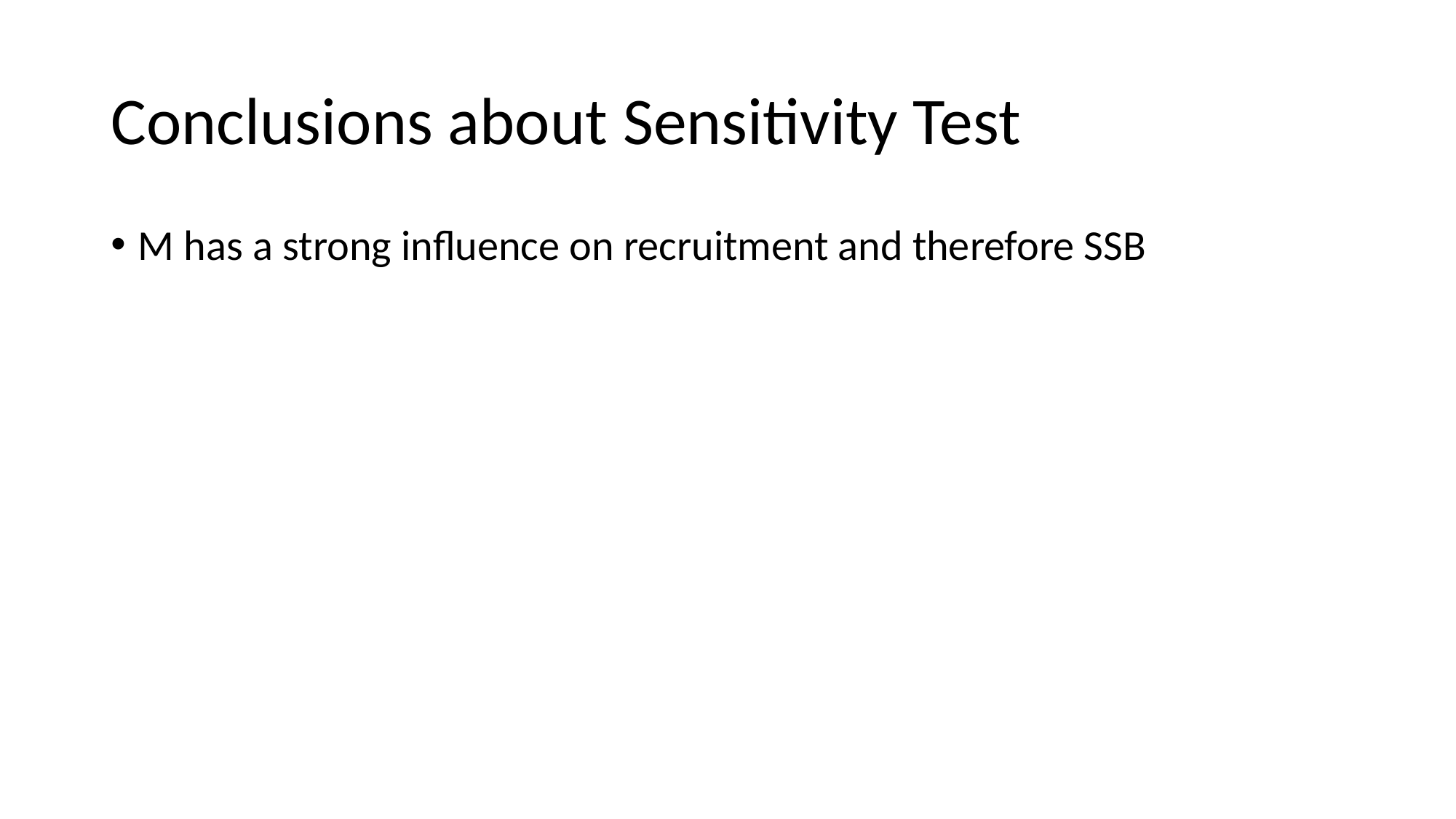

# Conclusions about Sensitivity Test
M has a strong influence on recruitment and therefore SSB